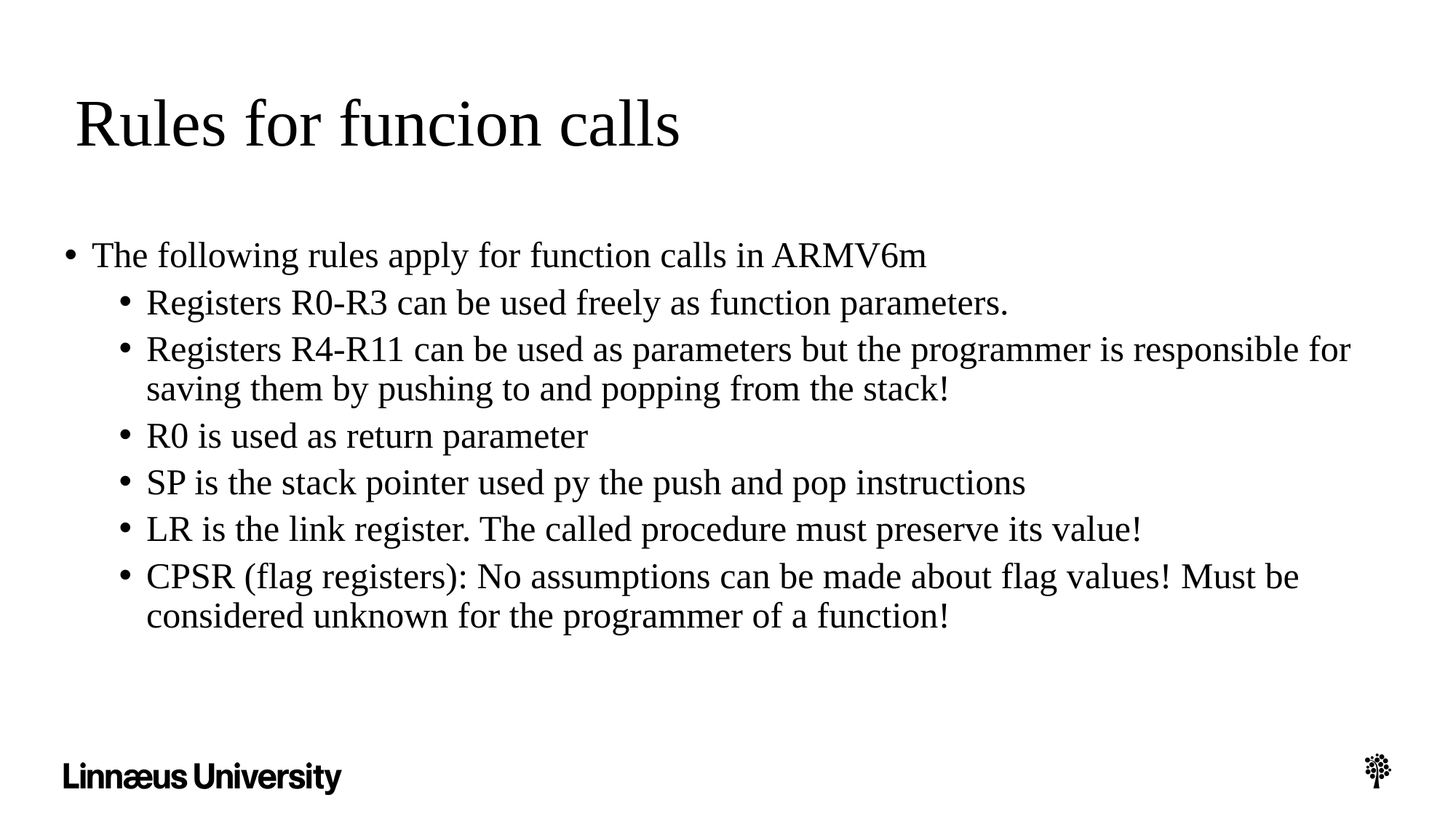

# Rules for funcion calls
The following rules apply for function calls in ARMV6m
Registers R0-R3 can be used freely as function parameters.
Registers R4-R11 can be used as parameters but the programmer is responsible for saving them by pushing to and popping from the stack!
R0 is used as return parameter
SP is the stack pointer used py the push and pop instructions
LR is the link register. The called procedure must preserve its value!
CPSR (flag registers): No assumptions can be made about flag values! Must be considered unknown for the programmer of a function!